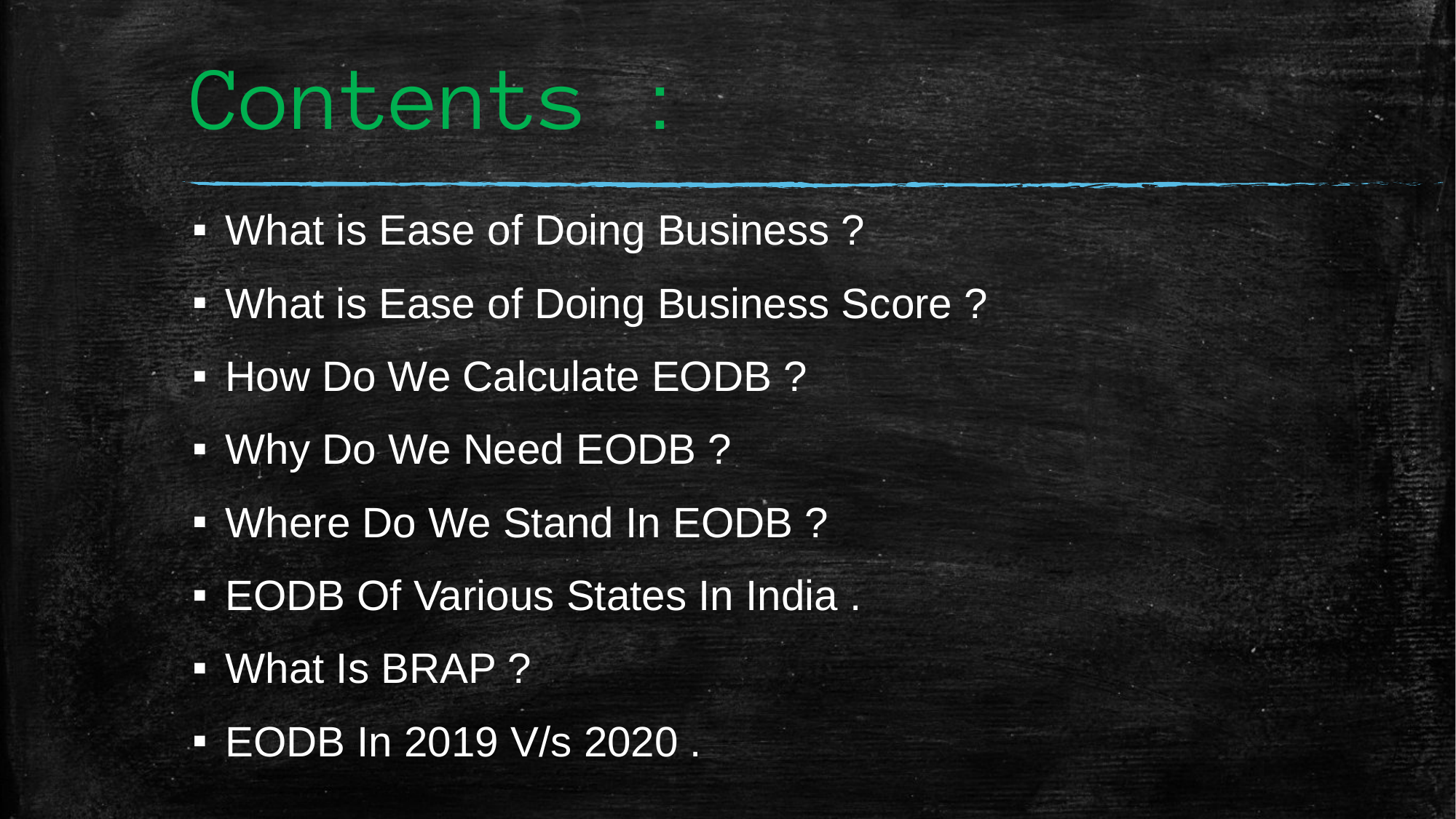

# Contents :
What is Ease of Doing Business ?
What is Ease of Doing Business Score ?
How Do We Calculate EODB ?
Why Do We Need EODB ?
Where Do We Stand In EODB ?
EODB Of Various States In India .
What Is BRAP ?
EODB In 2019 V/s 2020 .